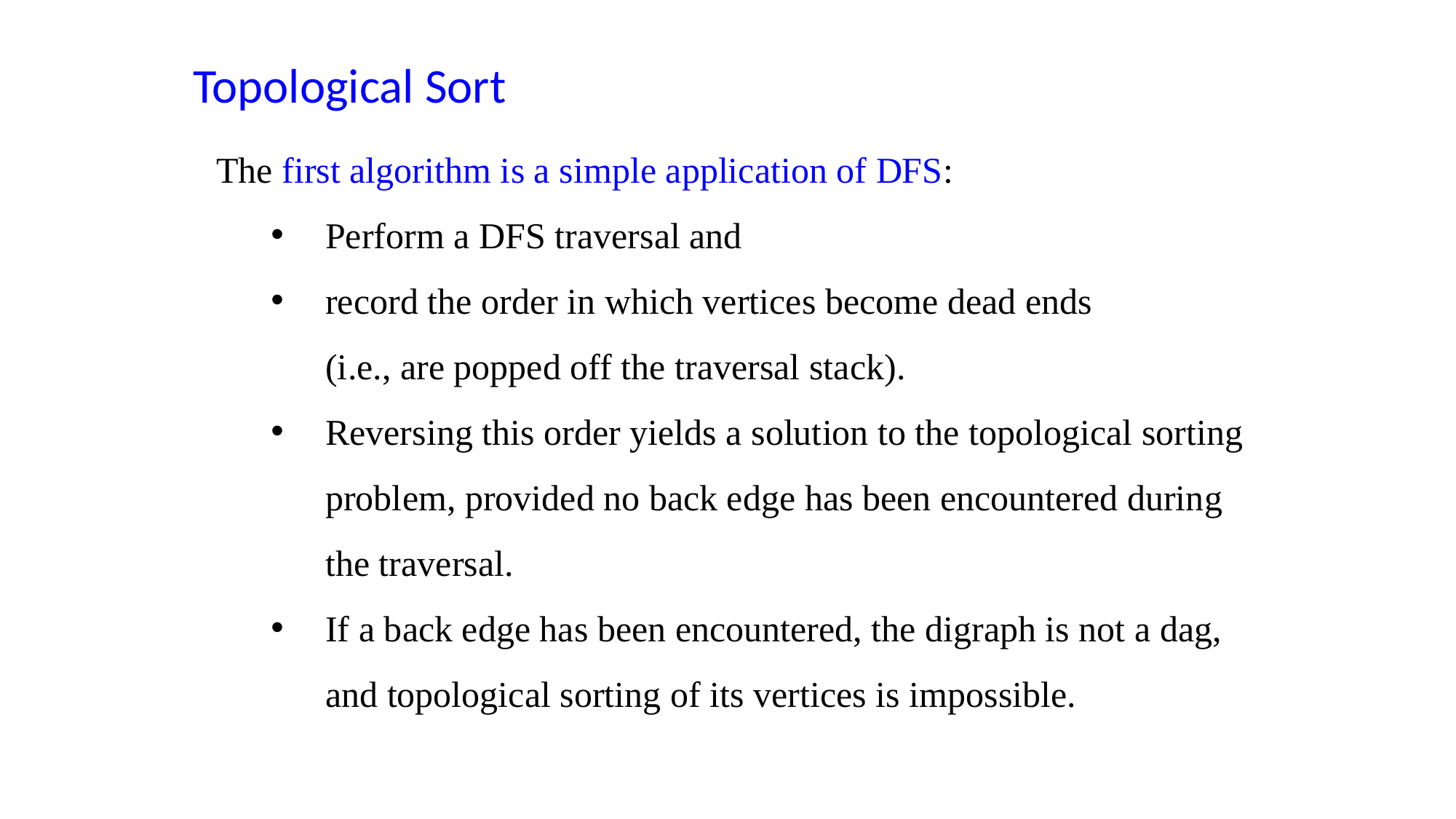

Topological Sort
The first algorithm is a simple application of DFS:
Perform a DFS traversal and
record the order in which vertices become dead ends
	(i.e., are popped off the traversal stack).
Reversing this order yields a solution to the topological sorting problem, provided no back edge has been encountered during the traversal.
If a back edge has been encountered, the digraph is not a dag, and topological sorting of its vertices is impossible.